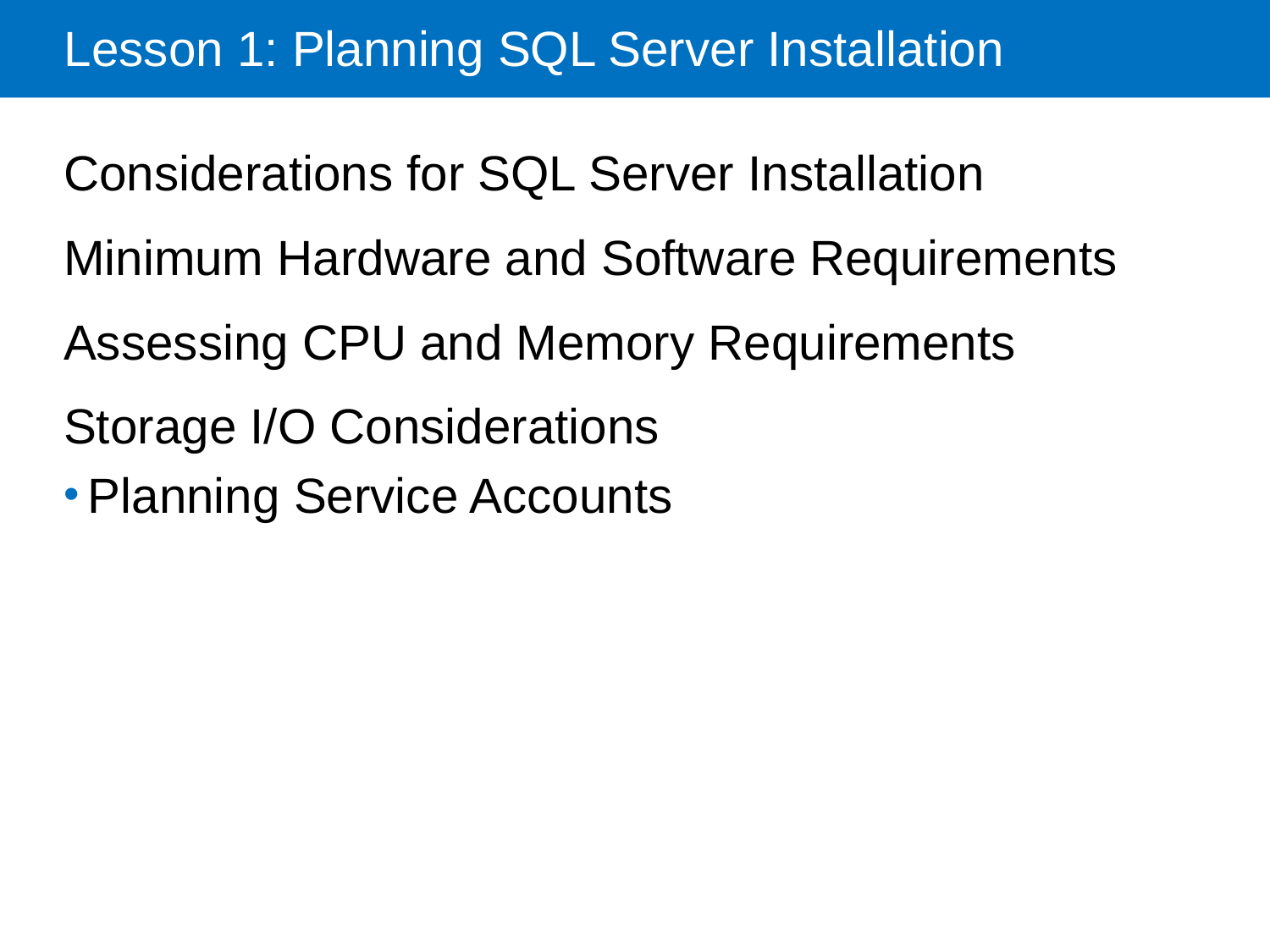

# Lesson 1: Planning SQL Server Installation
Considerations for SQL Server Installation
Minimum Hardware and Software Requirements
Assessing CPU and Memory Requirements
Storage I/O Considerations
Planning Service Accounts